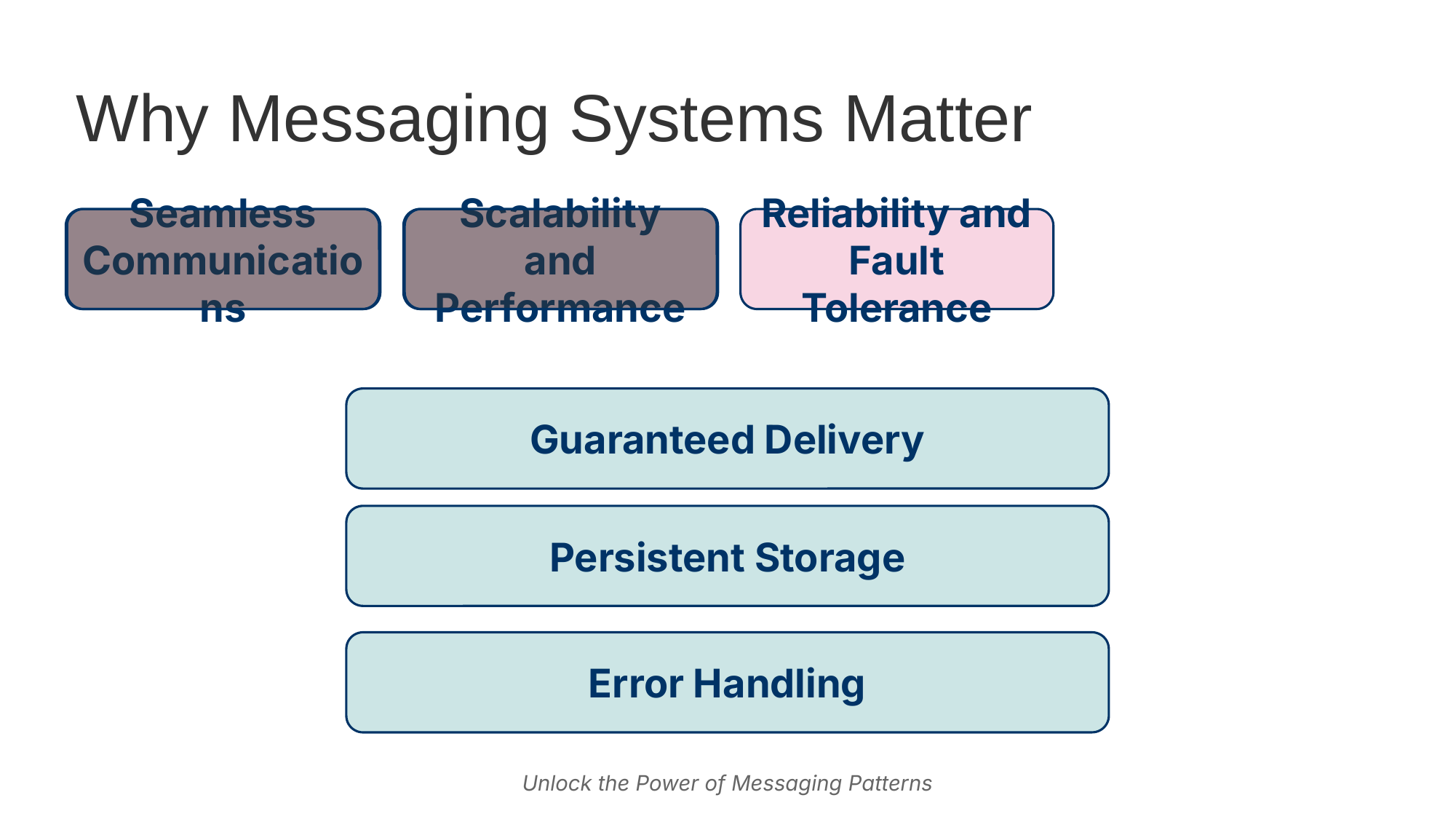

# Why Messaging Systems Matter
Seamless Communications

Scalability and Performance

Reliability and Fault Tolerance
Guaranteed Delivery
Persistent Storage
Error Handling